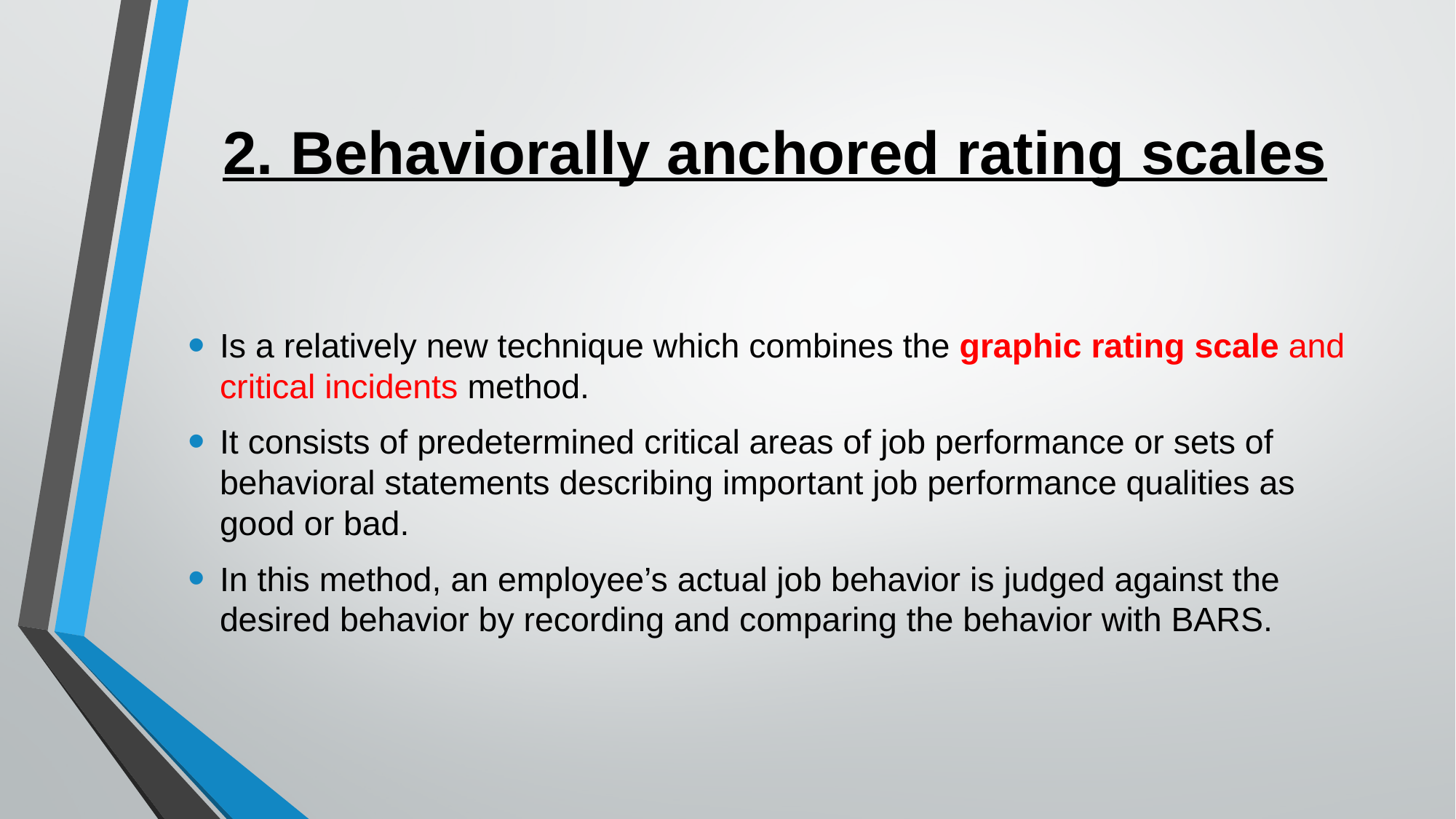

# 2. Behaviorally anchored rating scales
Is a relatively new technique which combines the graphic rating scale and critical incidents method.
It consists of predetermined critical areas of job performance or sets of behavioral statements describing important job performance qualities as good or bad.
In this method, an employee’s actual job behavior is judged against the desired behavior by recording and comparing the behavior with BARS.